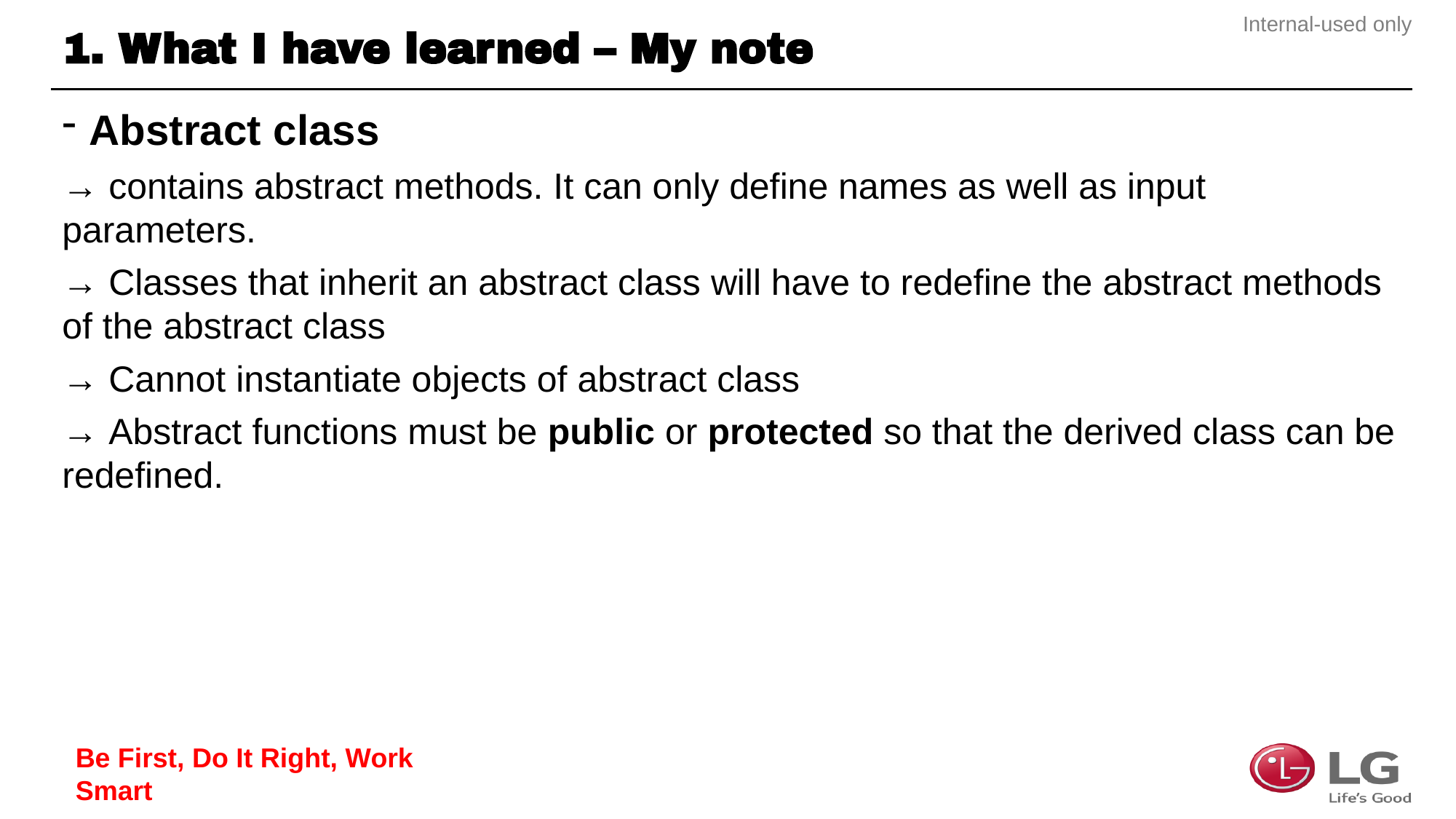

# 1. What I have learned – My note
Abstract class
→ contains abstract methods. It can only define names as well as input parameters.
→ Classes that inherit an abstract class will have to redefine the abstract methods of the abstract class
→ Cannot instantiate objects of abstract class
→ Abstract functions must be public or protected so that the derived class can be redefined.